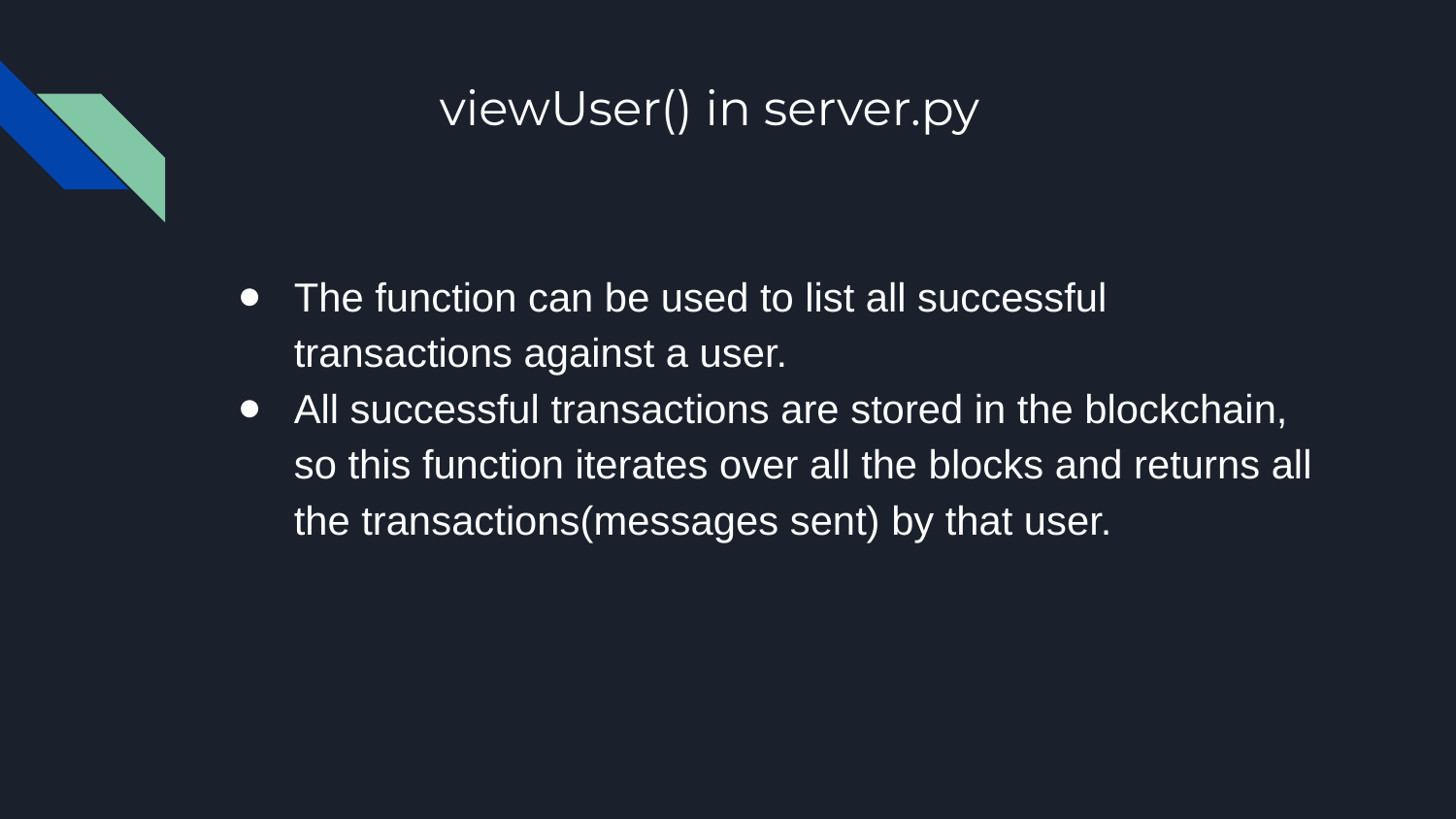

# viewUser() in server.py
The function can be used to list all successful transactions against a user.
All successful transactions are stored in the blockchain, so this function iterates over all the blocks and returns all the transactions(messages sent) by that user.